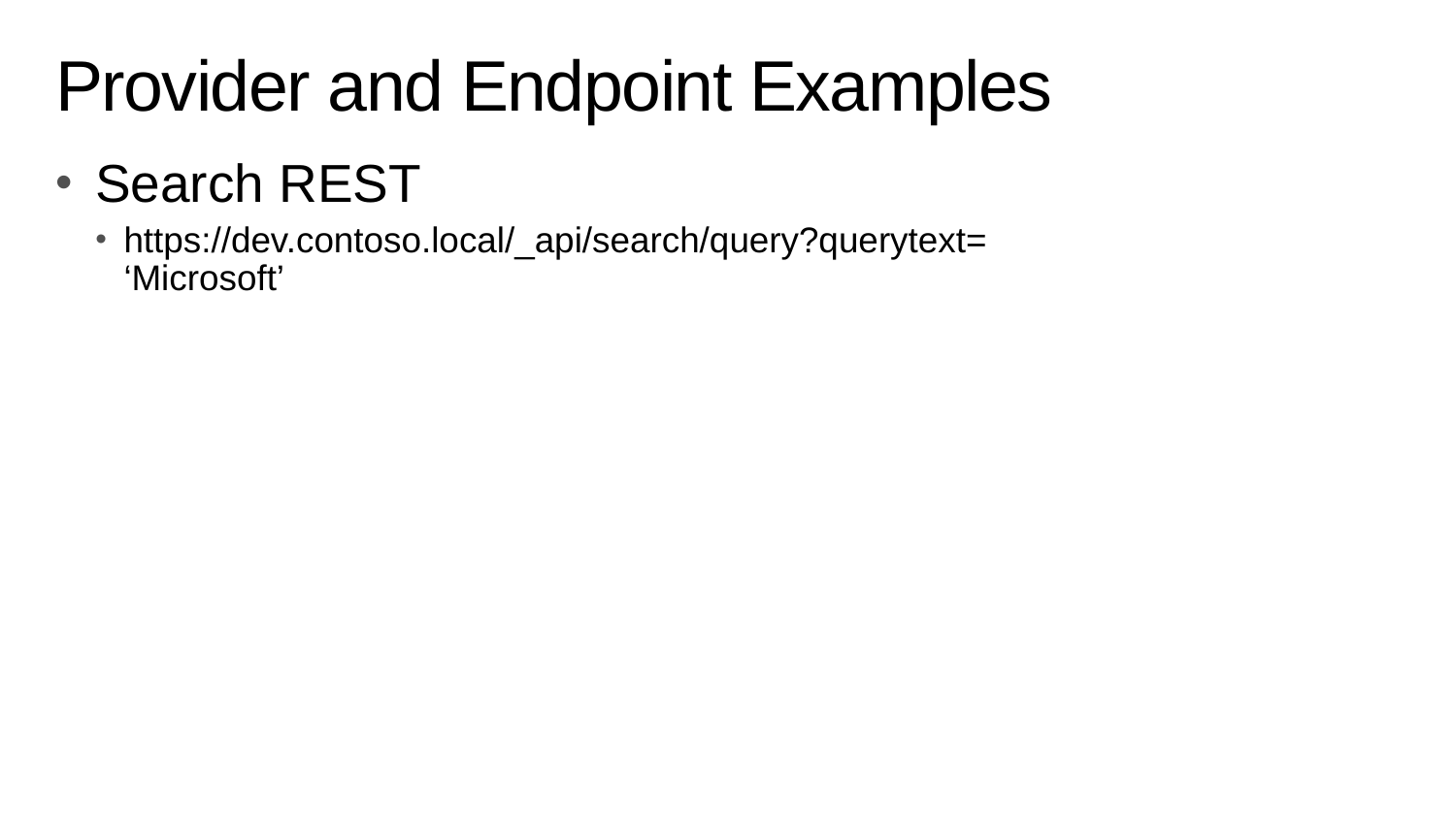

# Provider and Endpoint Examples
Search REST
https://dev.contoso.local/_api/search/query?querytext=
‘Microsoft’